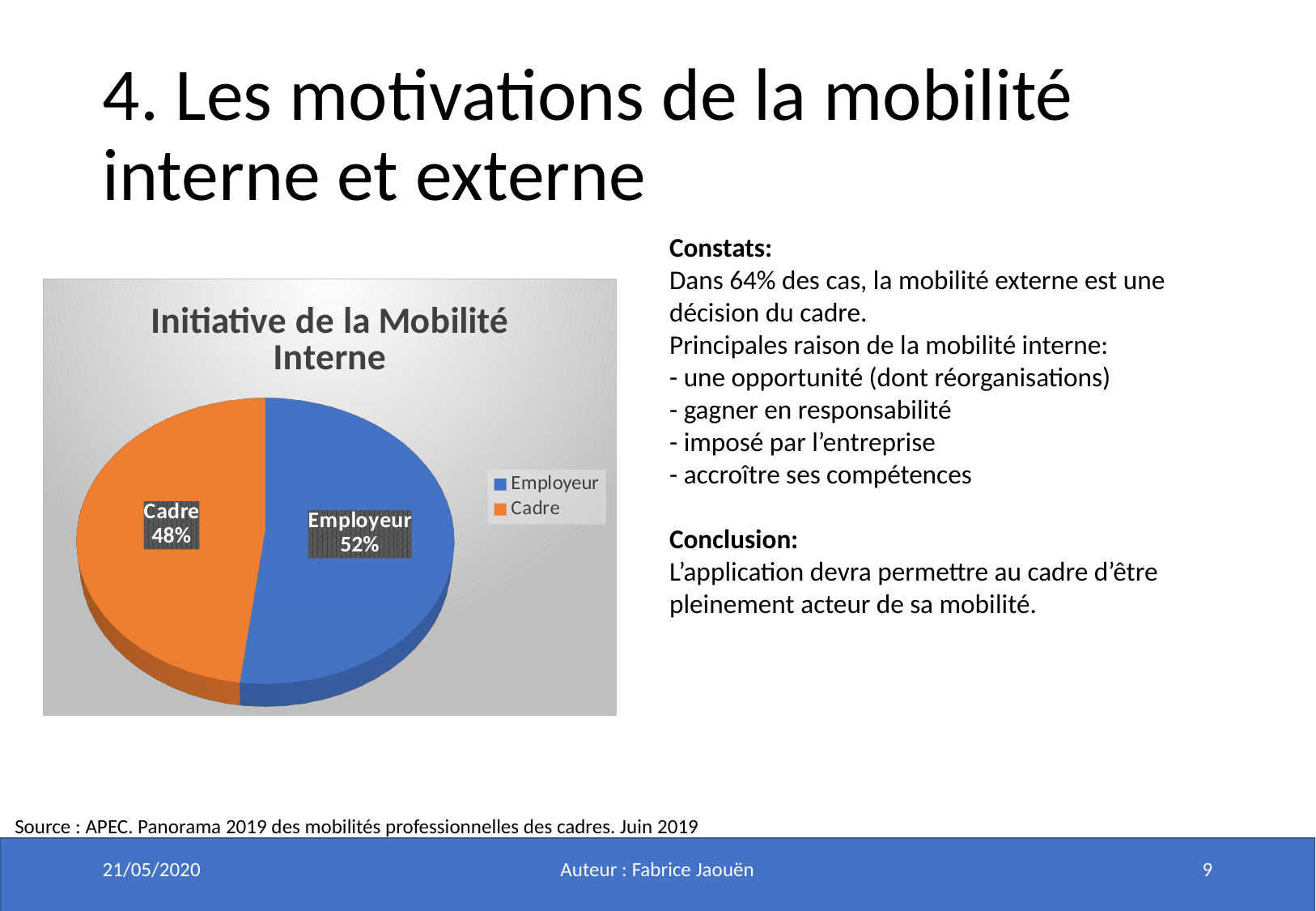

# 4. Les motivations de la mobilité interne et externe
Constats:
Dans 64% des cas, la mobilité externe est une décision du cadre.
Principales raison de la mobilité interne:
- une opportunité (dont réorganisations)
- gagner en responsabilité
- imposé par l’entreprise
- accroître ses compétences

Conclusion:
L’application devra permettre au cadre d’être pleinement acteur de sa mobilité.

[unsupported chart]

Source : APEC. Panorama 2019 des mobilités professionnelles des cadres. Juin 2019
21/05/2020
Auteur : Fabrice Jaouën
9